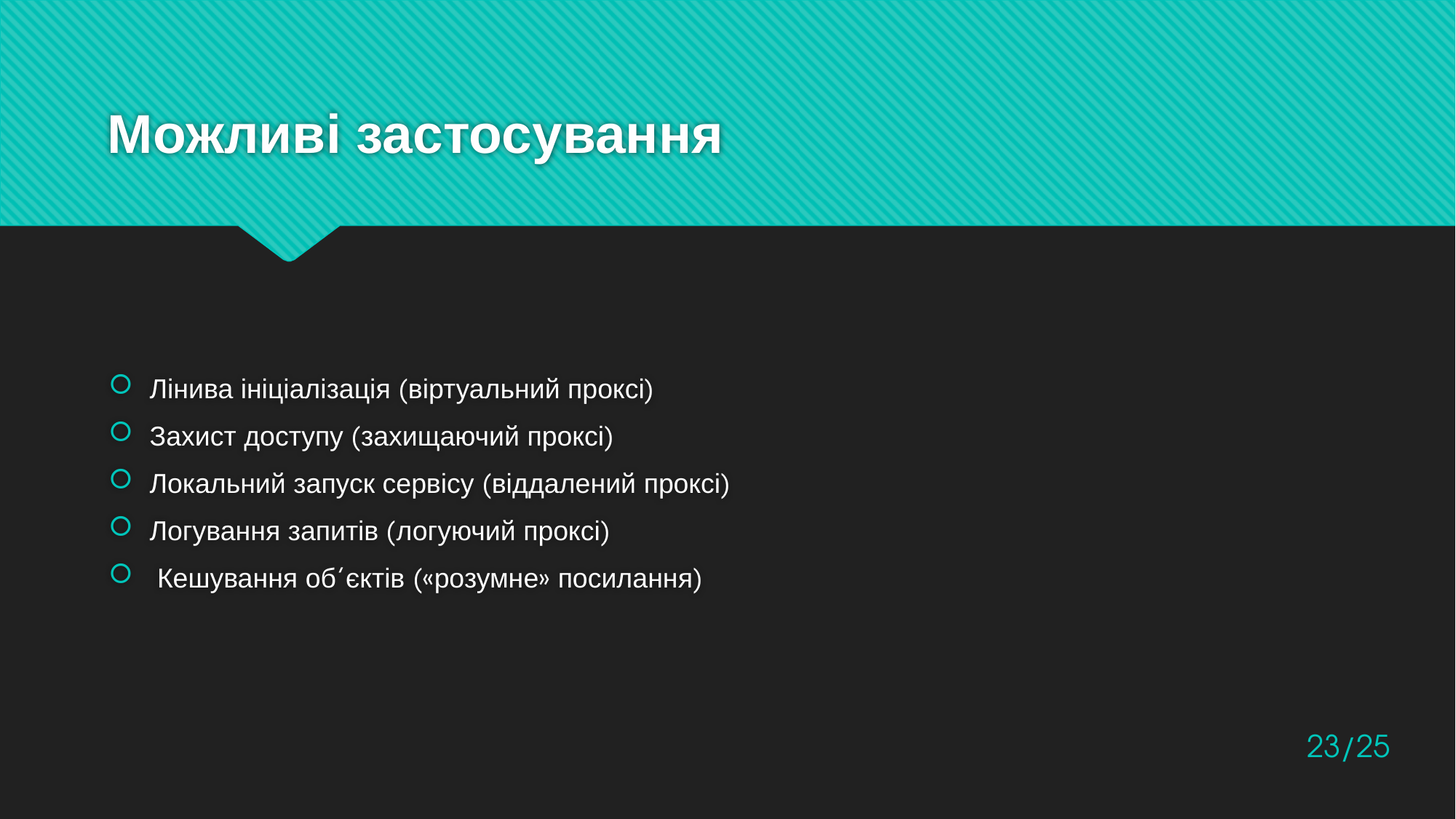

# Можливі застосування
Лінива ініціалізація (віртуальний проксі)
Захист доступу (захищаючий проксі)
Локальний запуск сервісу (віддалений проксі)
Логування запитів (логуючий проксі)
 Кешування об’єктів («розумне» посилання)
23/25